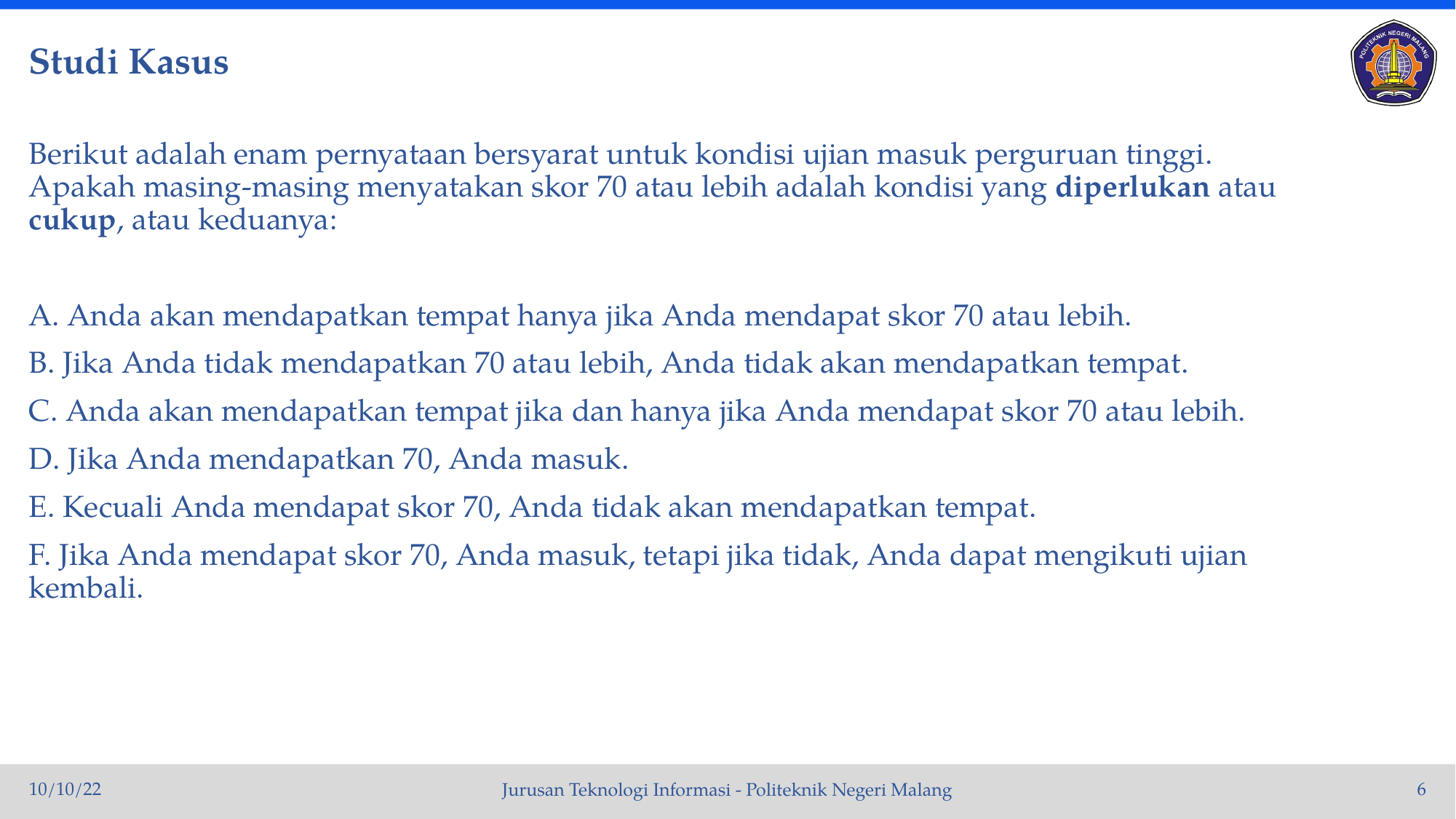

# Studi Kasus
Berikut adalah enam pernyataan bersyarat untuk kondisi ujian masuk perguruan tinggi. Apakah masing-masing menyatakan skor 70 atau lebih adalah kondisi yang diperlukan atau cukup, atau keduanya:

A. Anda akan mendapatkan tempat hanya jika Anda mendapat skor 70 atau lebih.
B. Jika Anda tidak mendapatkan 70 atau lebih, Anda tidak akan mendapatkan tempat.
C. Anda akan mendapatkan tempat jika dan hanya jika Anda mendapat skor 70 atau lebih.
D. Jika Anda mendapatkan 70, Anda masuk.
E. Kecuali Anda mendapat skor 70, Anda tidak akan mendapatkan tempat.
F. Jika Anda mendapat skor 70, Anda masuk, tetapi jika tidak, Anda dapat mengikuti ujian kembali.
10/10/22
6
Jurusan Teknologi Informasi - Politeknik Negeri Malang